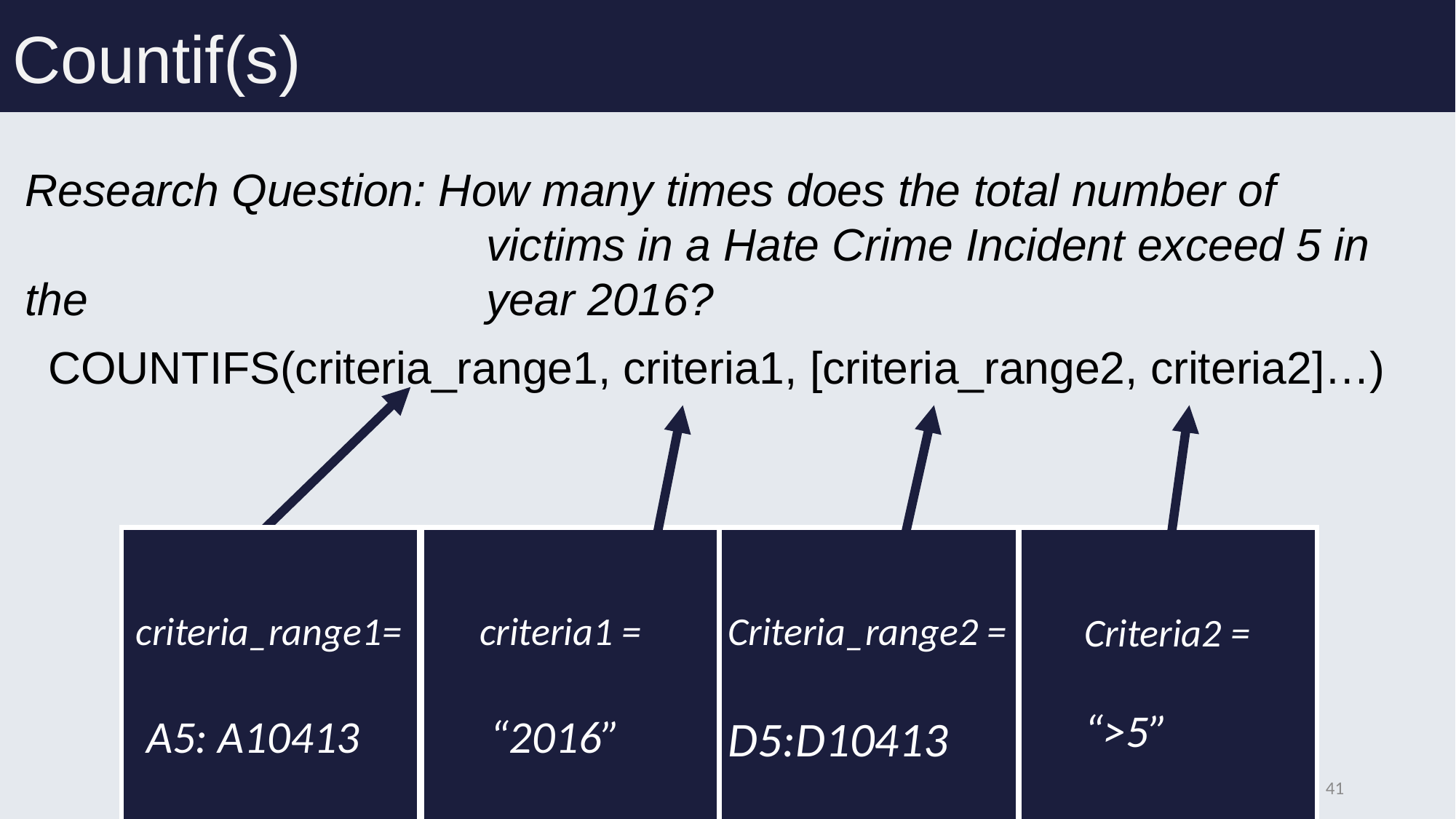

# Countif(s)

Research Question: How many times does the total number of 					  victims in a Hate Crime Incident exceed 5 in the 				  year 2016?
COUNTIFS(criteria_range1, criteria1, [criteria_range2, criteria2]…)

criteria1 =

 “2016”

criteria_range1=

 A5: A10413

Criteria_range2 =

D5:D10413

Criteria2 =

“>5”
41
41